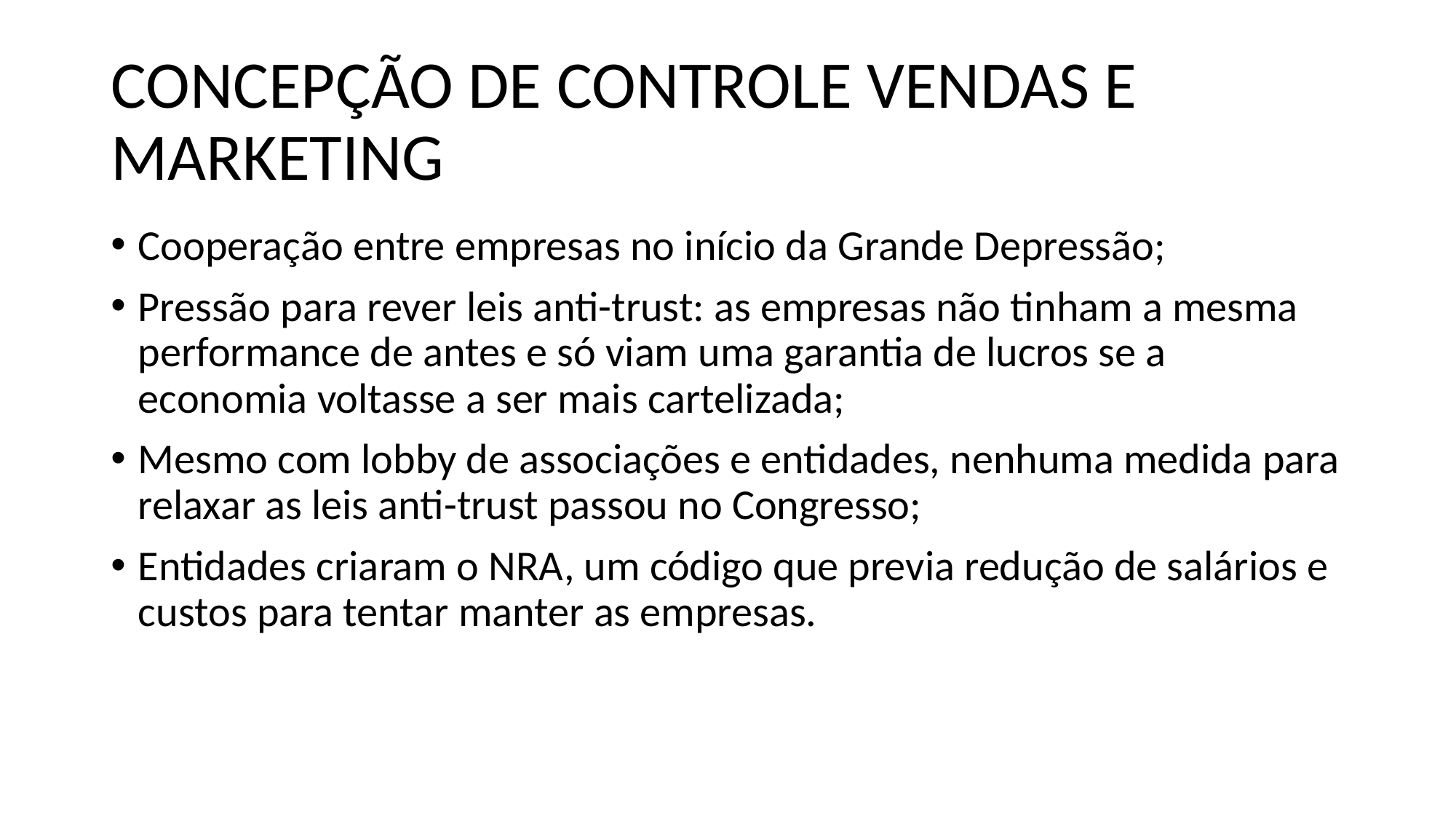

# CONCEPÇÃO DE CONTROLE VENDAS E MARKETING
Cooperação entre empresas no início da Grande Depressão;
Pressão para rever leis anti-trust: as empresas não tinham a mesma performance de antes e só viam uma garantia de lucros se a economia voltasse a ser mais cartelizada;
Mesmo com lobby de associações e entidades, nenhuma medida para relaxar as leis anti-trust passou no Congresso;
Entidades criaram o NRA, um código que previa redução de salários e custos para tentar manter as empresas.